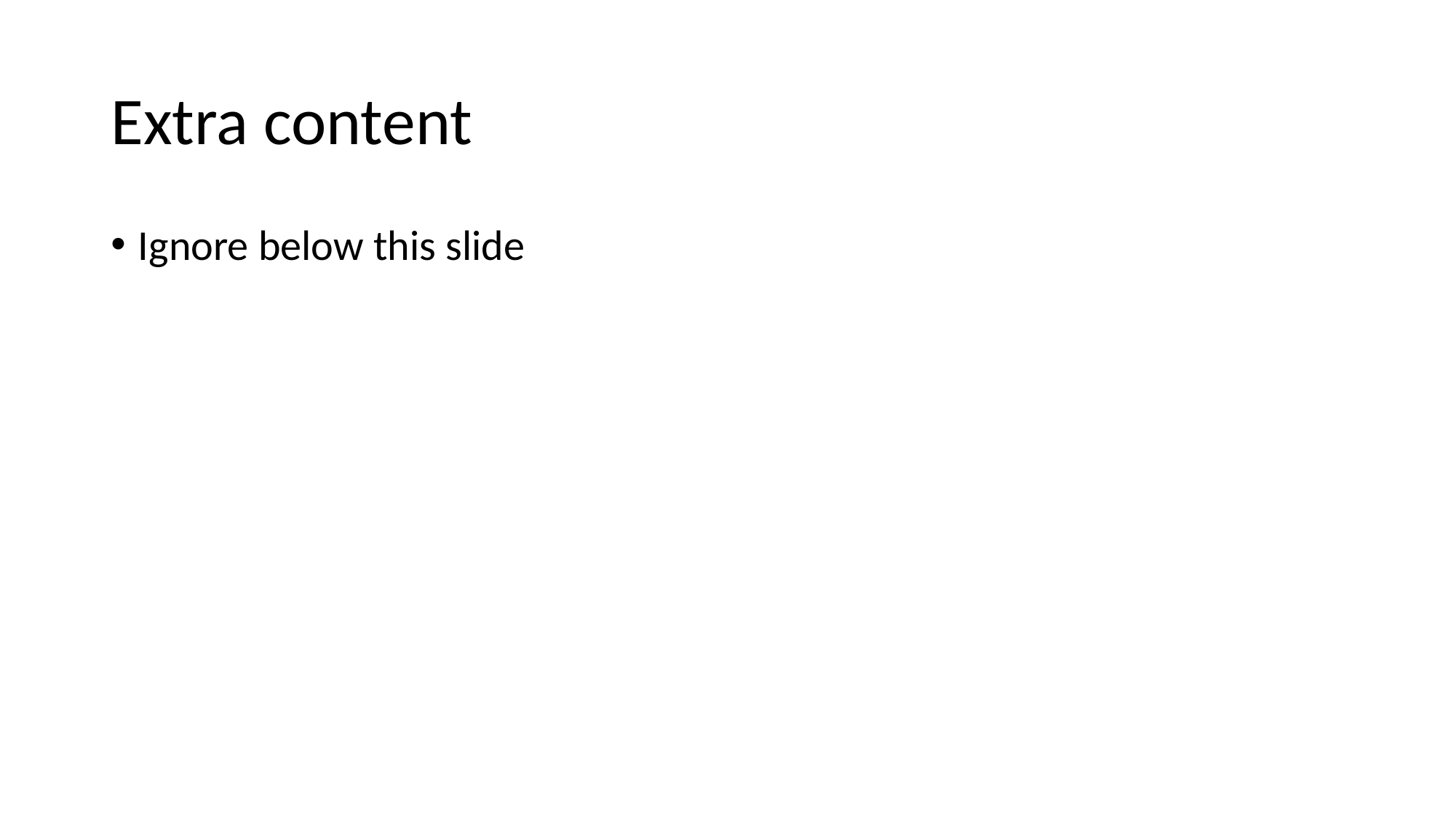

# Extra content
Ignore below this slide